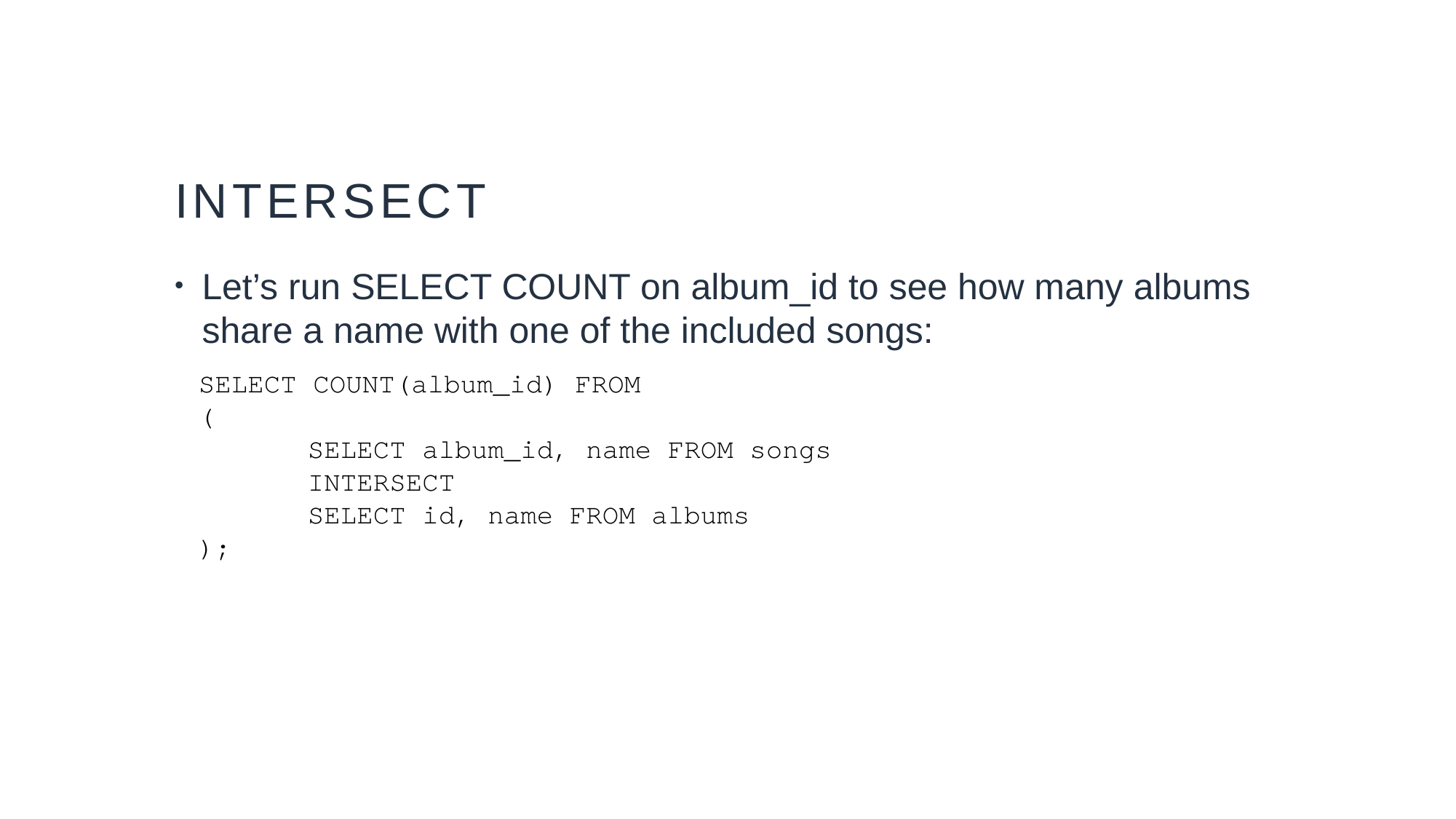

# INTERSECT
Let’s run SELECT COUNT on album_id to see how many albums share a name with one of the included songs:
SELECT COUNT(album_id) FROM
(
	SELECT album_id, name FROM songs
	INTERSECT
	SELECT id, name FROM albums
);